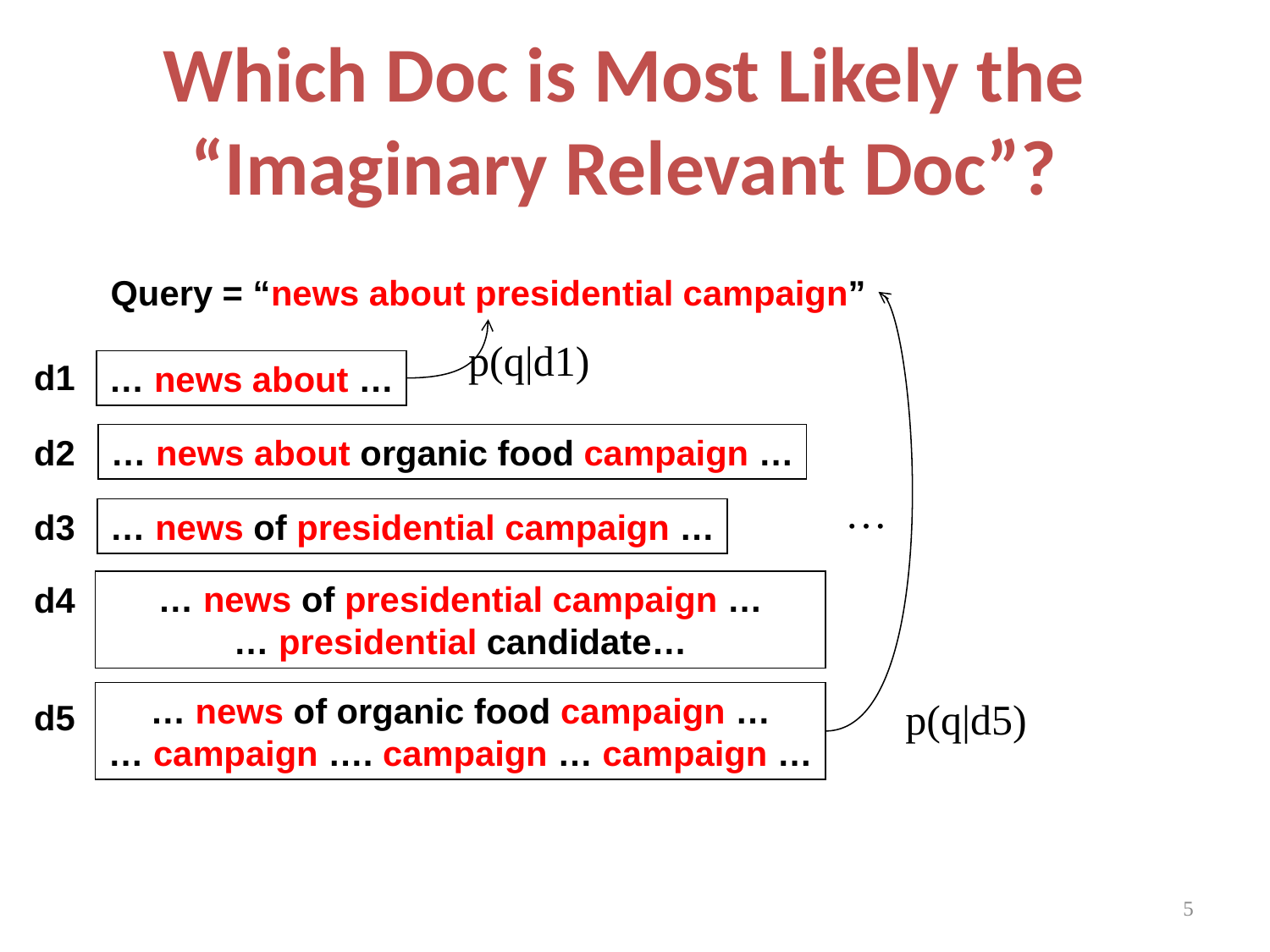

# Which Doc is Most Likely the “Imaginary Relevant Doc”?
Query = “news about presidential campaign”
p(q|d1)
d1
… news about …
… news about organic food campaign …
d2
…
d3
… news of presidential campaign …
d4
… news of presidential campaign …
… presidential candidate…
… news of organic food campaign …
… campaign …. campaign … campaign …
p(q|d5)
d5
5